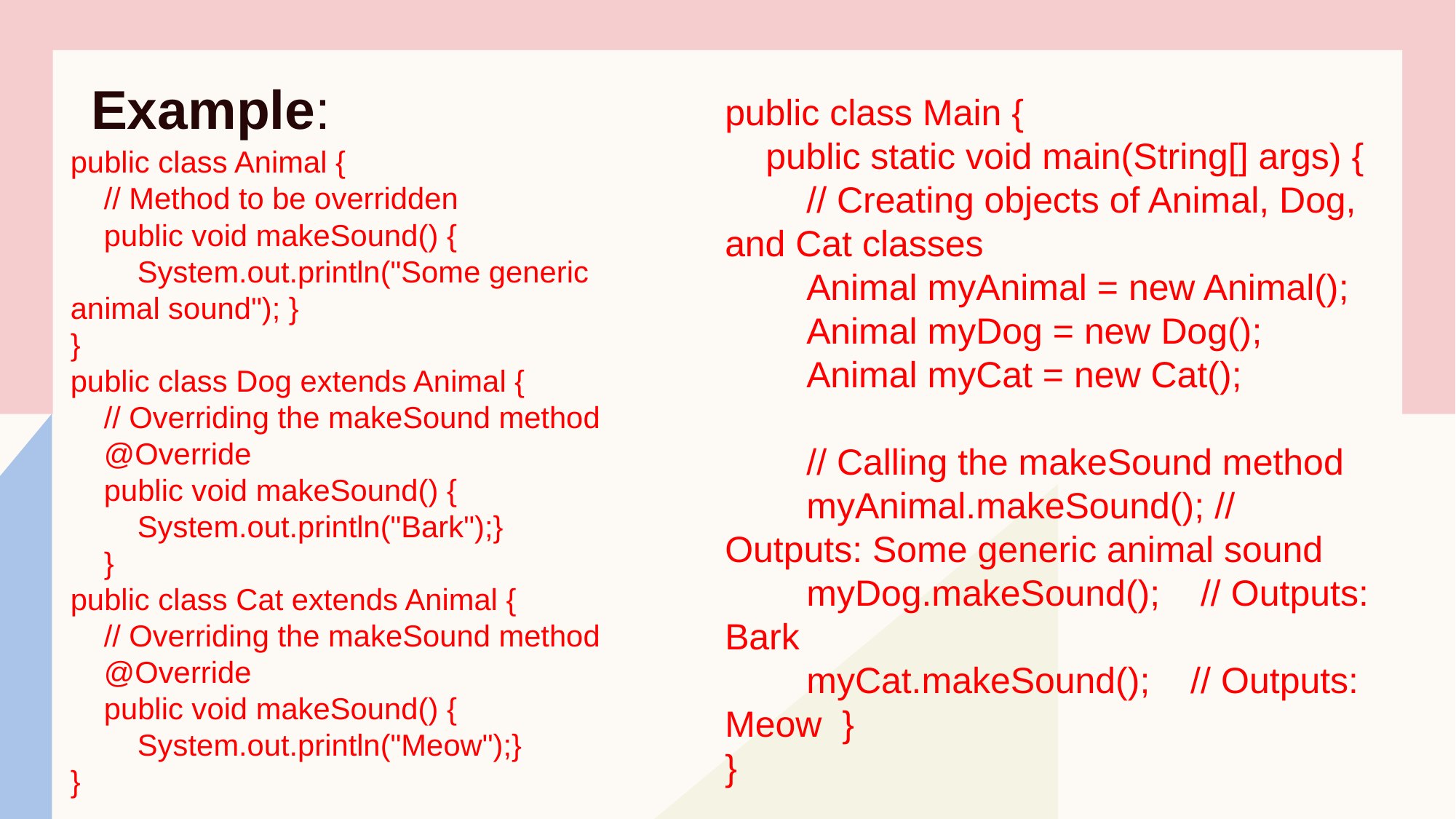

Example:
public class Main {
    public static void main(String[] args) {
        // Creating objects of Animal, Dog, and Cat classes
        Animal myAnimal = new Animal();
        Animal myDog = new Dog();
        Animal myCat = new Cat();

        // Calling the makeSound method
        myAnimal.makeSound(); // Outputs: Some generic animal sound
        myDog.makeSound();    // Outputs: Bark
        myCat.makeSound();    // Outputs: Meow  }
}
public class Animal {
    // Method to be overridden
    public void makeSound() {
        System.out.println("Some generic animal sound"); }
}
public class Dog extends Animal {
    // Overriding the makeSound method
    @Override
    public void makeSound() {
        System.out.println("Bark");}
    }
public class Cat extends Animal {
    // Overriding the makeSound method
    @Override
    public void makeSound() {
        System.out.println("Meow");}
}